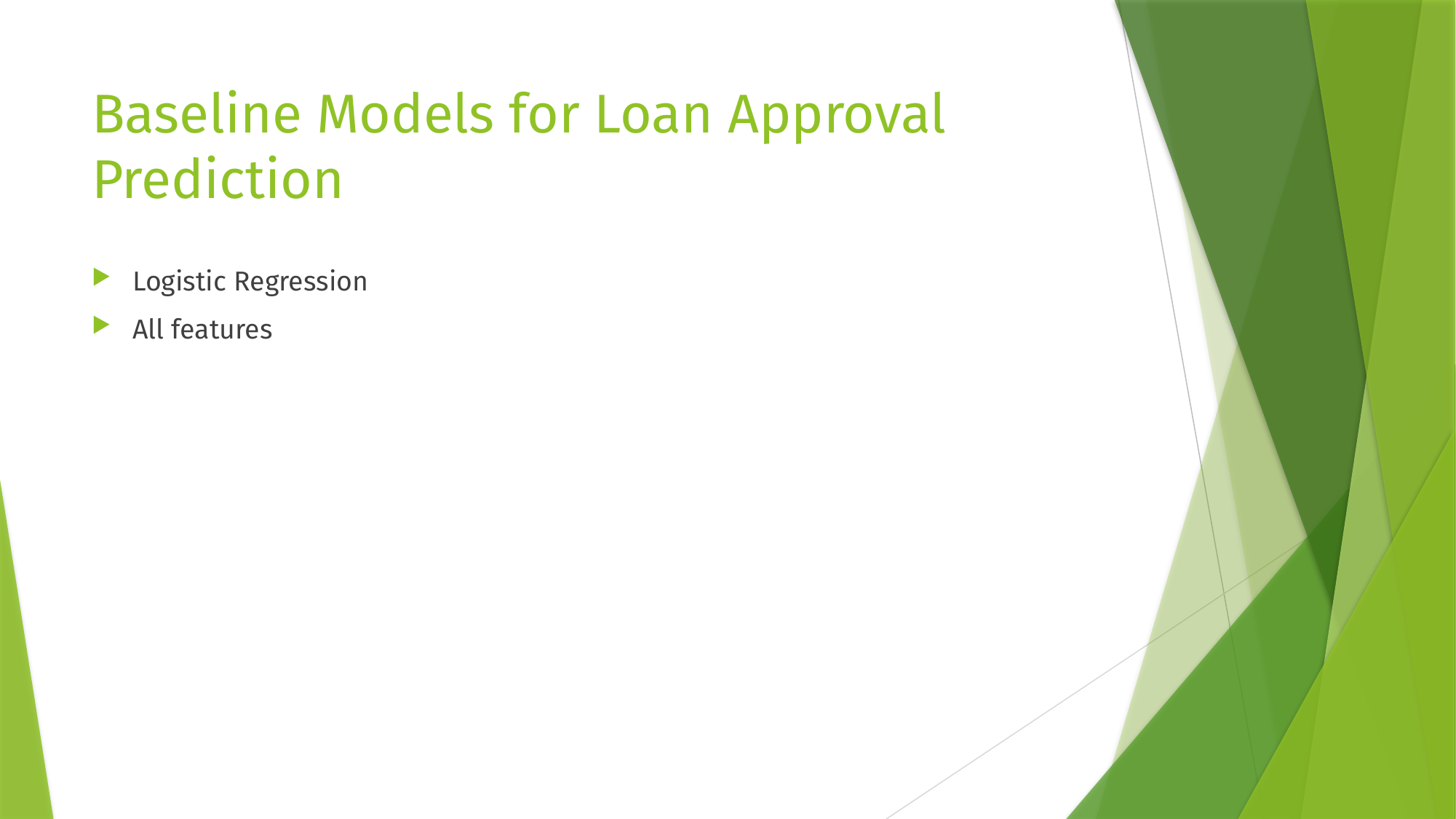

# Baseline Models for Loan Approval Prediction
Logistic Regression
All features